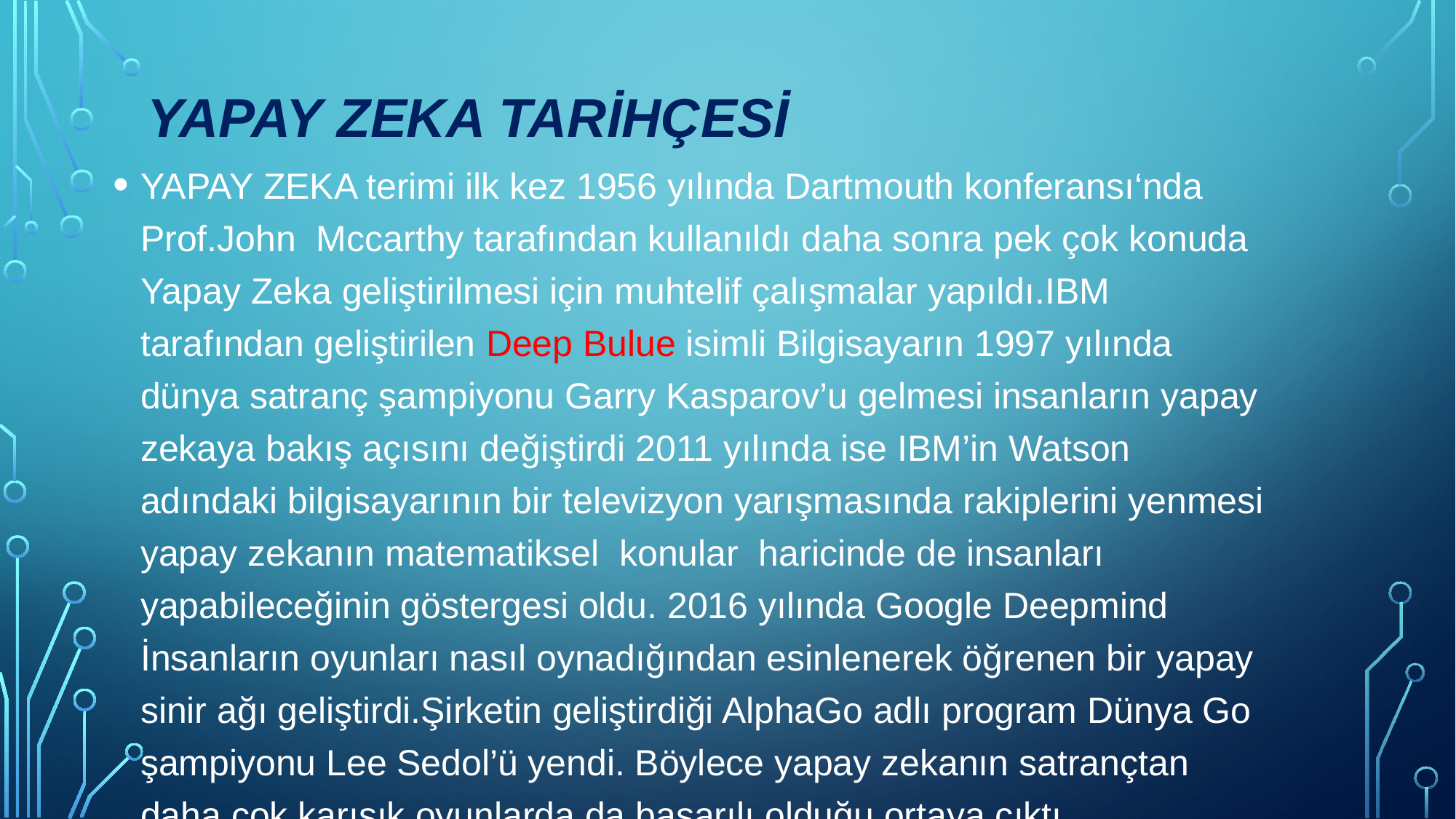

# Yapay Zeka tarihçesi

YAPAY ZEKA terimi ilk kez 1956 yılında Dartmouth konferansı‘nda Prof.John  Mccarthy tarafından kullanıldı daha sonra pek çok konuda Yapay Zeka geliştirilmesi için muhtelif çalışmalar yapıldı.IBM tarafından geliştirilen Deep Bulue isimli Bilgisayarın 1997 yılında dünya satranç şampiyonu Garry Kasparov’u gelmesi insanların yapay zekaya bakış açısını değiştirdi 2011 yılında ise IBM’in Watson adındaki bilgisayarının bir televizyon yarışmasında rakiplerini yenmesi yapay zekanın matematiksel  konular  haricinde de insanları yapabileceğinin göstergesi oldu. 2016 yılında Google Deepmind İnsanların oyunları nasıl oynadığından esinlenerek öğrenen bir yapay sinir ağı geliştirdi.Şirketin geliştirdiği AlphaGo adlı program Dünya Go şampiyonu Lee Sedol’ü yendi. Böylece yapay zekanın satrançtan daha çok karışık oyunlarda da başarılı olduğu ortaya çıktı.